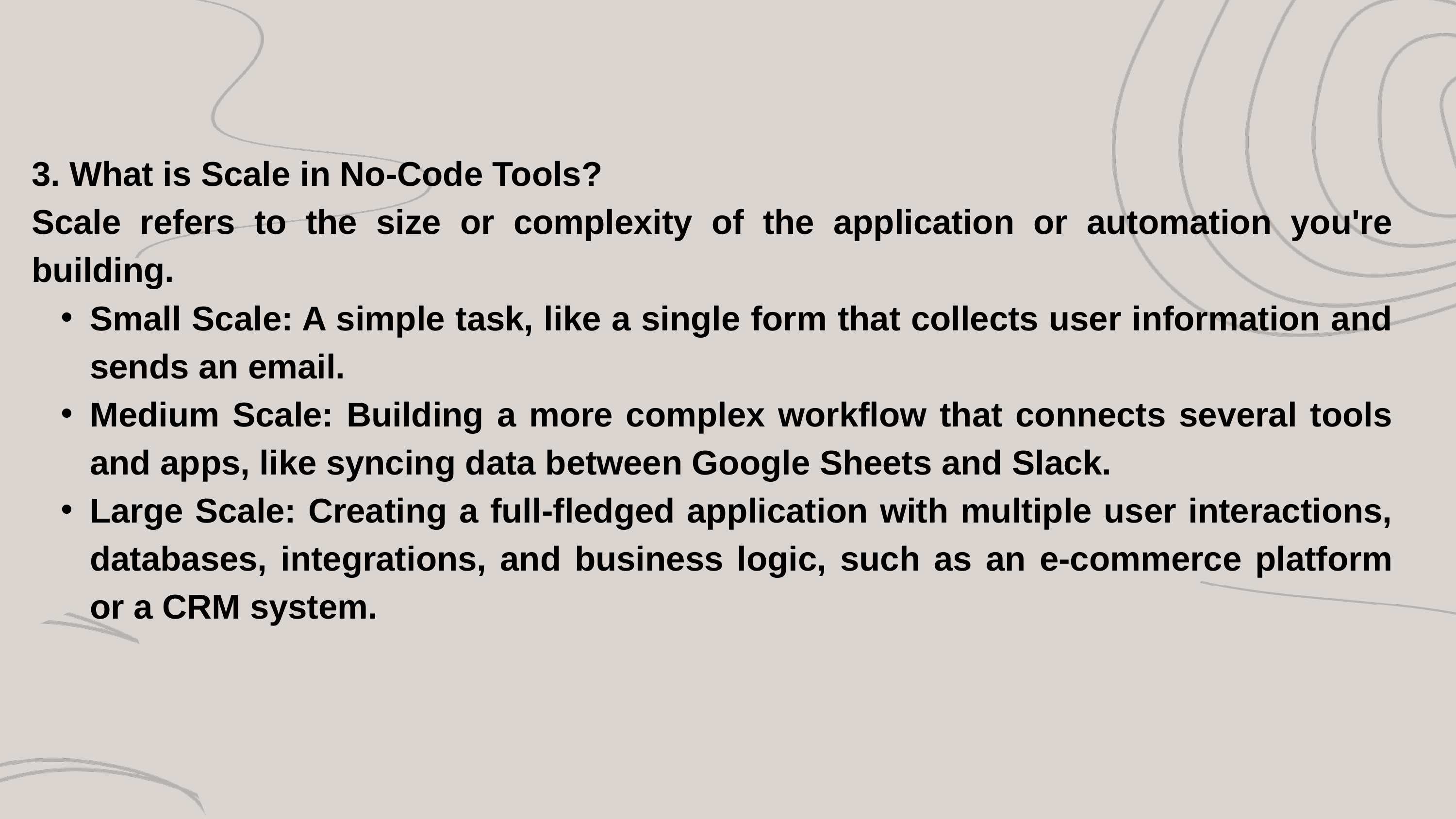

3. What is Scale in No-Code Tools?
Scale refers to the size or complexity of the application or automation you're building.
Small Scale: A simple task, like a single form that collects user information and sends an email.
Medium Scale: Building a more complex workflow that connects several tools and apps, like syncing data between Google Sheets and Slack.
Large Scale: Creating a full-fledged application with multiple user interactions, databases, integrations, and business logic, such as an e-commerce platform or a CRM system.